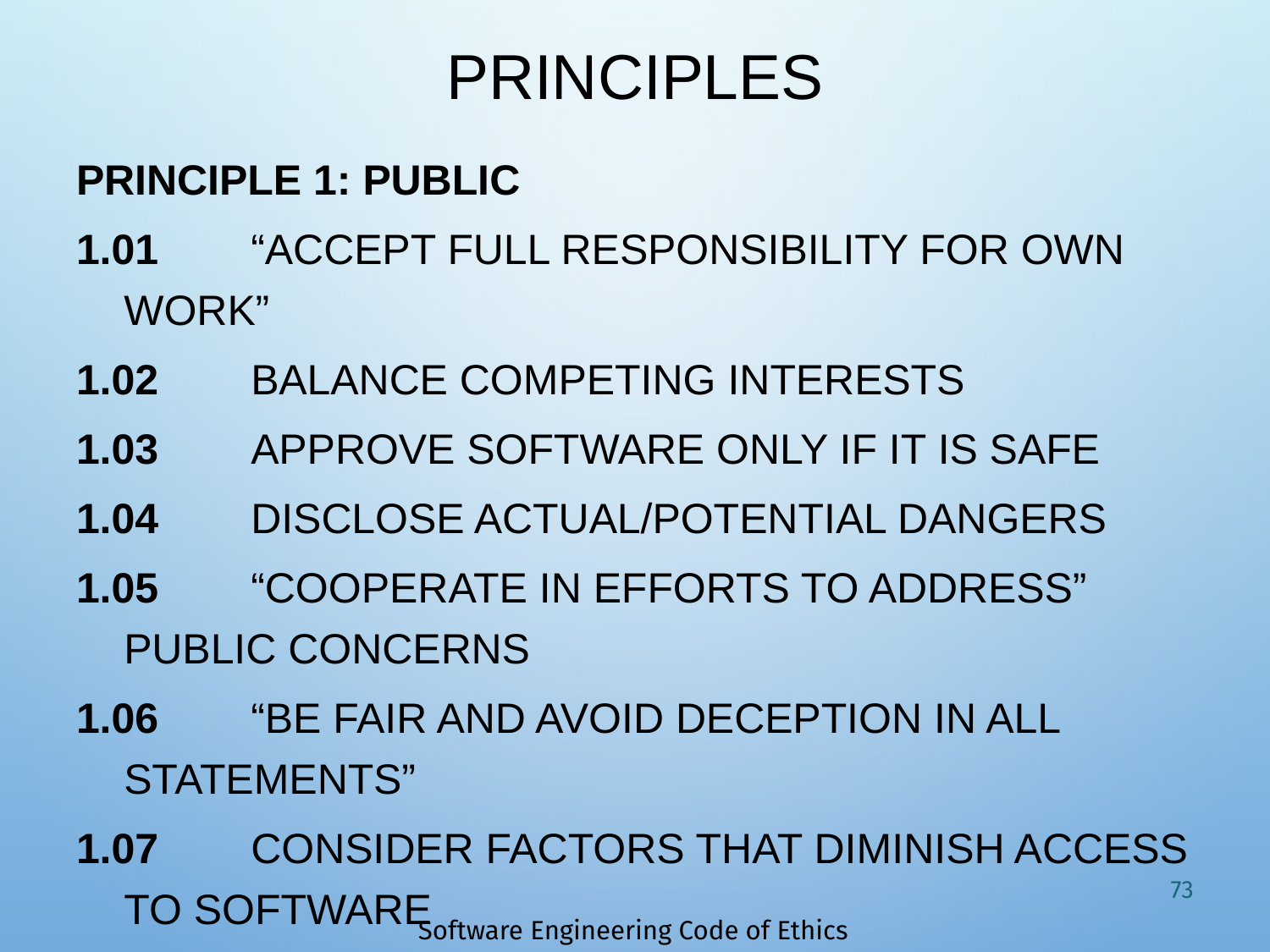

# Principles
PRINCIPLE 1: PUBLIC
1.01 	“Accept full responsibility for own work”
1.02 	Balance competing interests
1.03 	Approve software only if it is safe
1.04 	Disclose actual/potential dangers
1.05 	“Cooperate in efforts to address” public concerns
1.06 	“Be fair and avoid deception in all statements”
1.07 	Consider factors that diminish access to software
1.08 	“Volunteer professional skills to good causes”
73
Software Engineering Code of Ethics